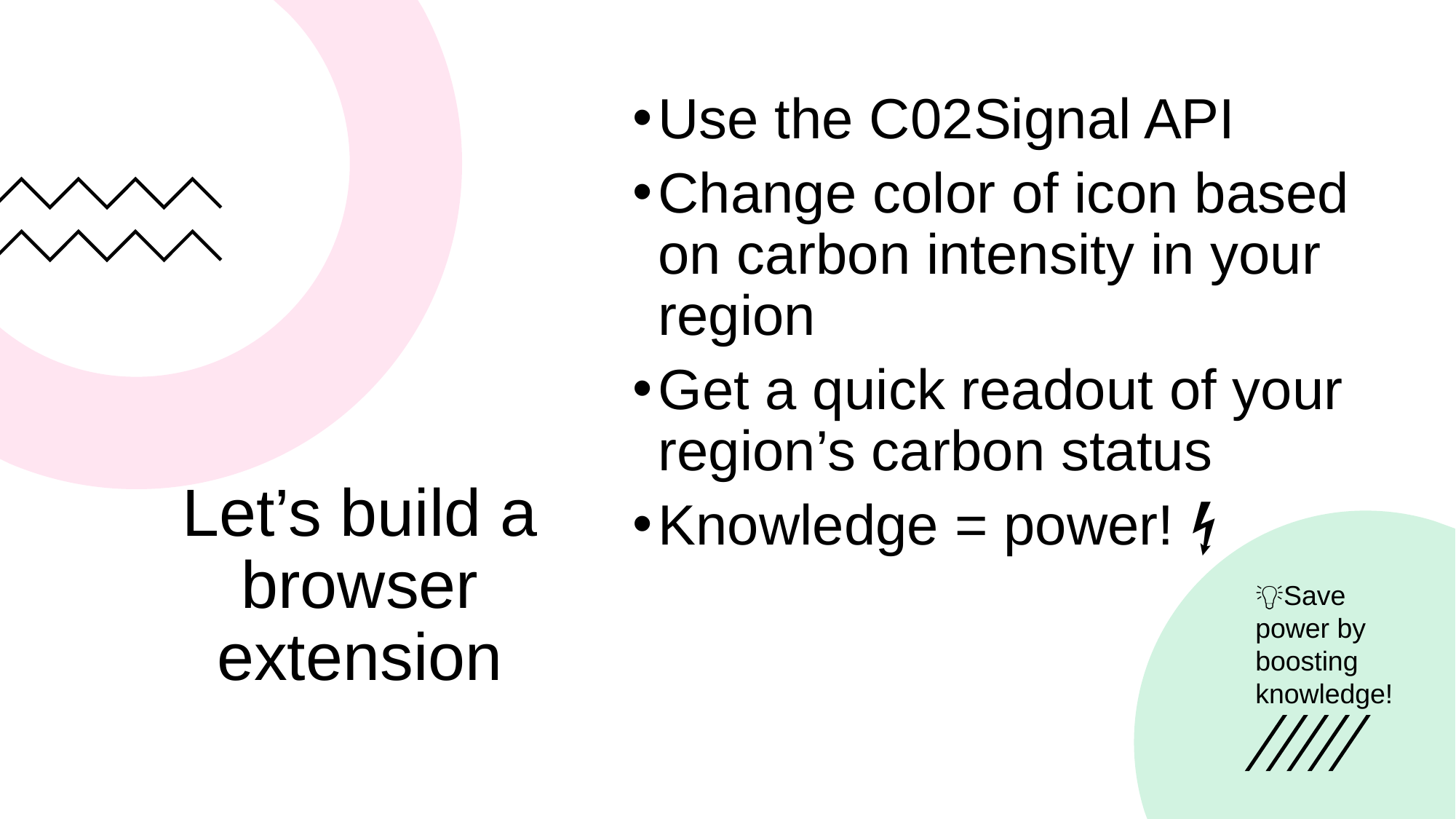

Use the C02Signal API
Change color of icon based on carbon intensity in your region
Get a quick readout of your region’s carbon status
Knowledge = power! ⚡️

# Let’s build a browser extension

💡Save power by boosting knowledge!